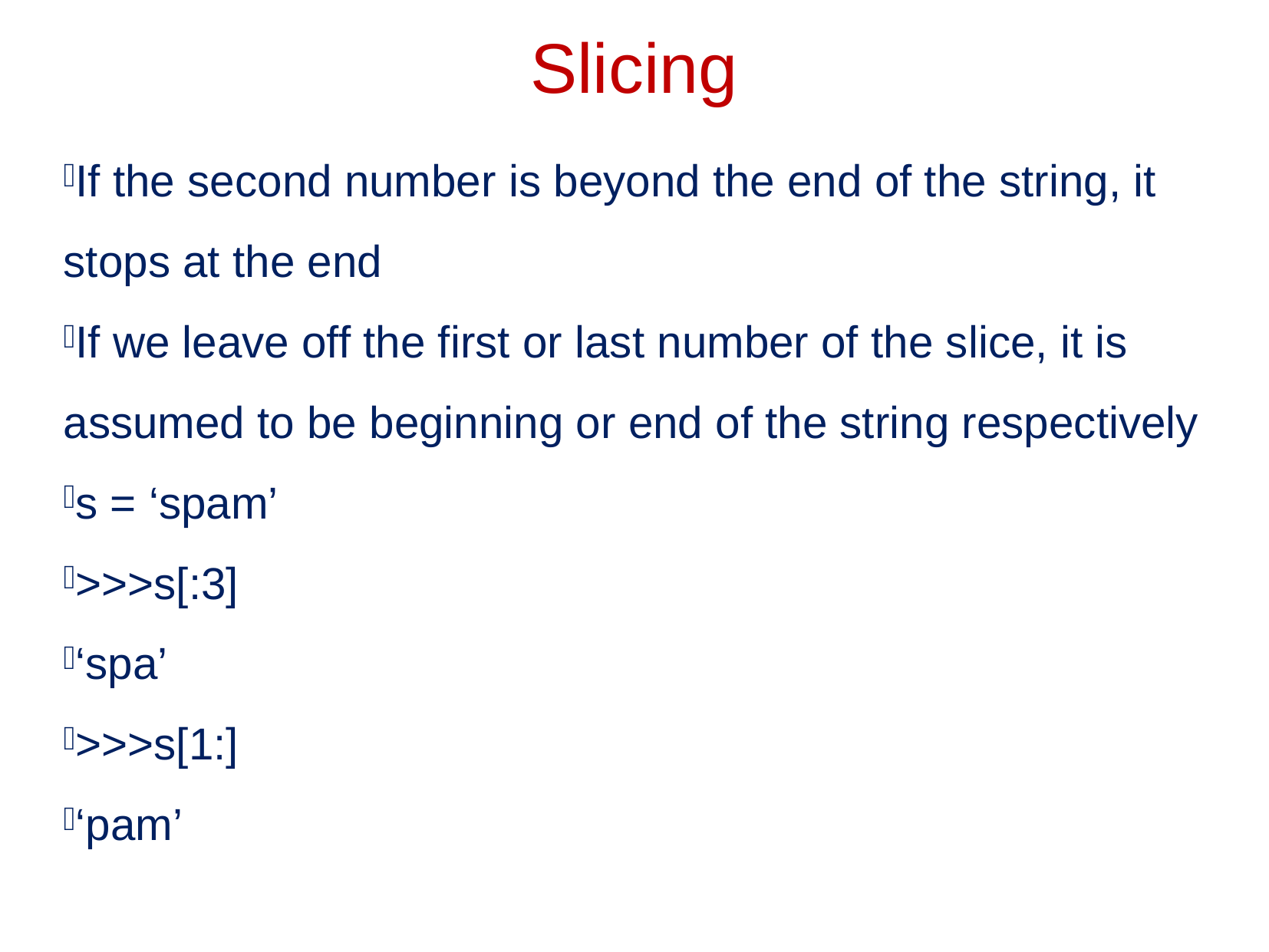

Slicing
If the second number is beyond the end of the string, it stops at the end
If we leave off the first or last number of the slice, it is assumed to be beginning or end of the string respectively
s = ‘spam’
>>>s[:3]
‘spa’
>>>s[1:]
‘pam’